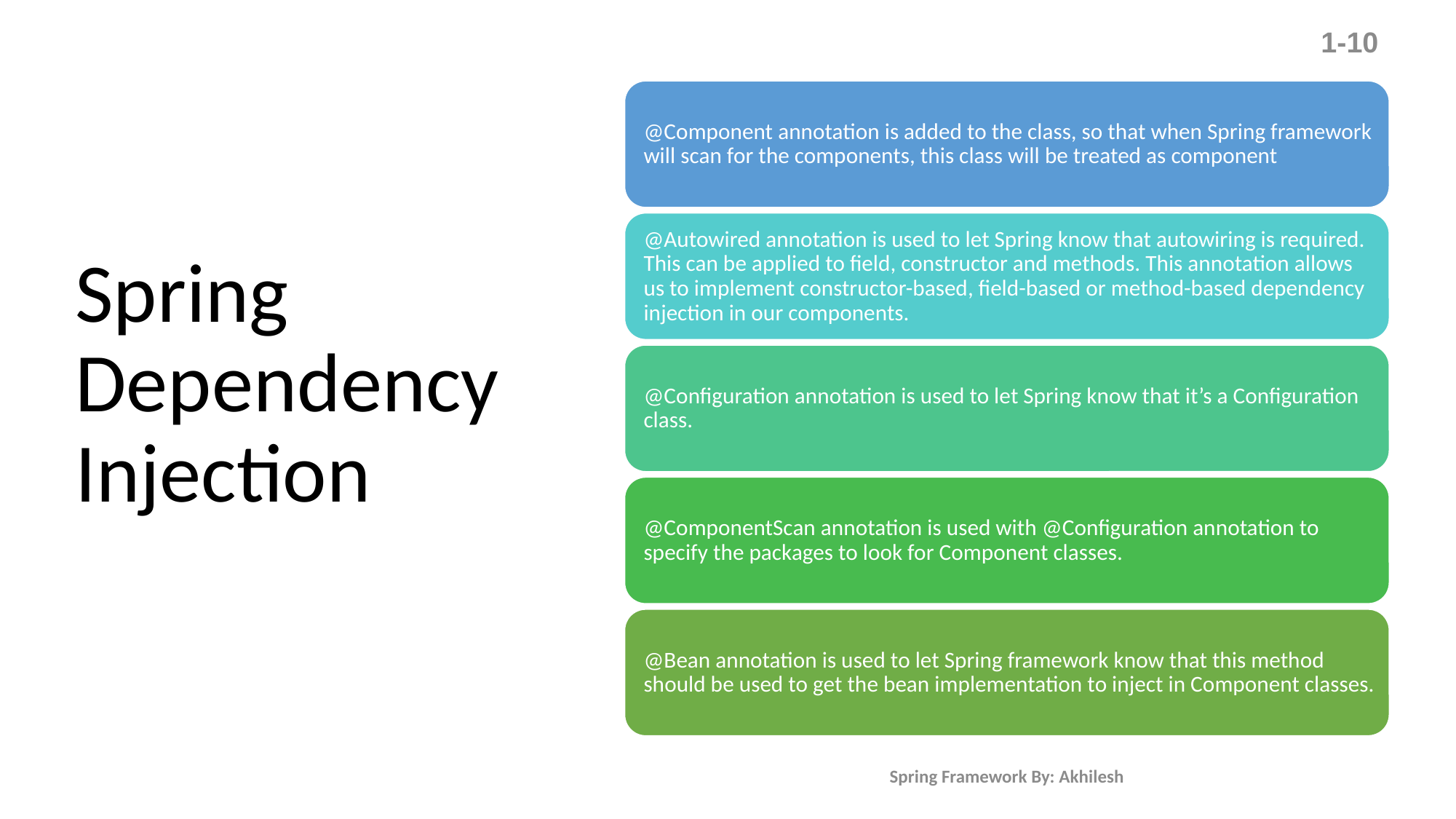

1-10
# Spring Dependency Injection
@Component annotation is added to the class, so that when Spring framework will scan for the components, this class will be treated as component
@Autowired annotation is used to let Spring know that autowiring is required. This can be applied to field, constructor and methods. This annotation allows us to implement constructor-based, field-based or method-based dependency injection in our components.
@Configuration annotation is used to let Spring know that it’s a Configuration class.
@ComponentScan annotation is used with @Configuration annotation to specify the packages to look for Component classes.
@Bean annotation is used to let Spring framework know that this method should be used to get the bean implementation to inject in Component classes.
Spring Framework By: Akhilesh